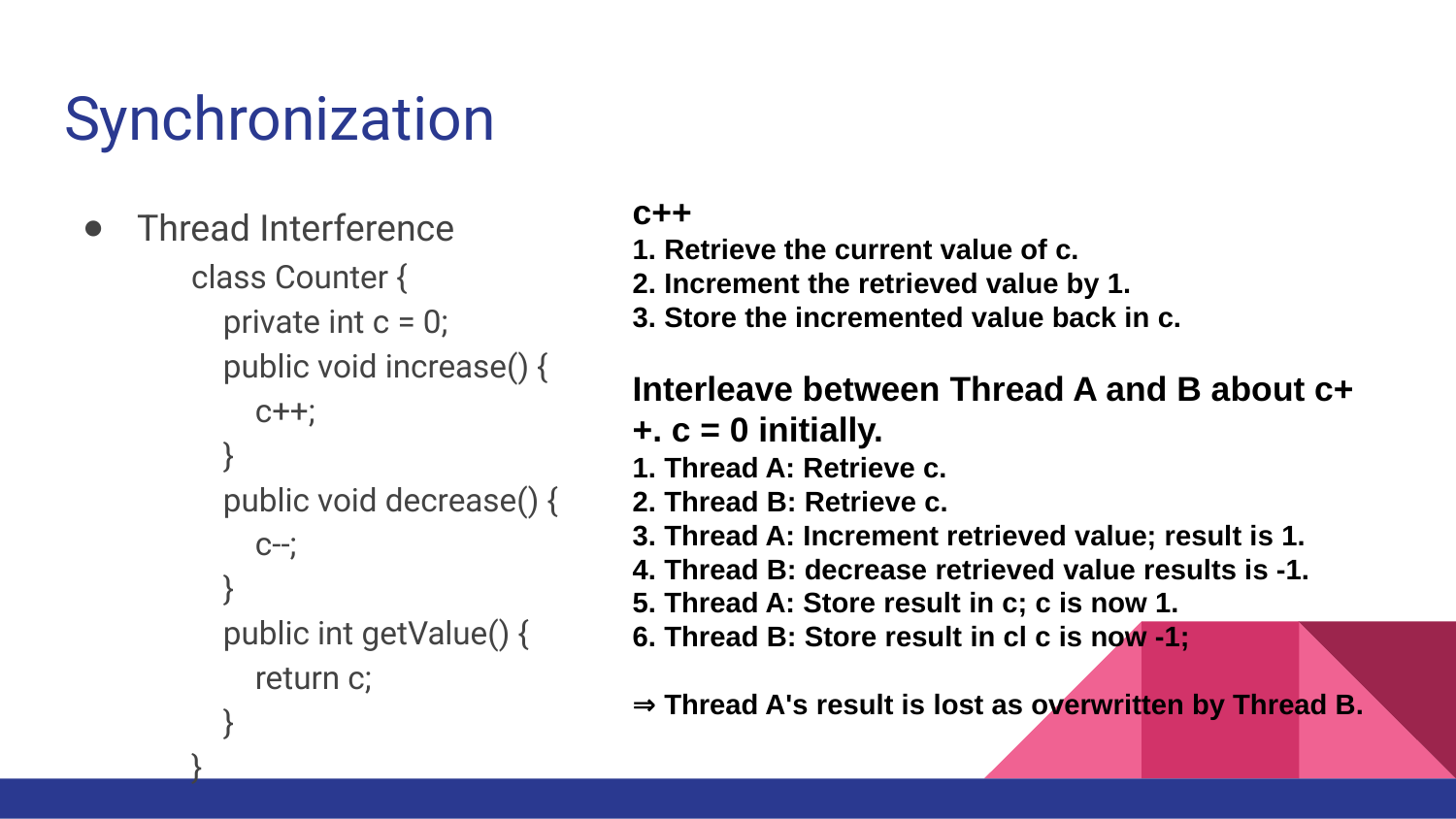

# Synchronization
c++
1. Retrieve the current value of c.
2. Increment the retrieved value by 1.
3. Store the incremented value back in c.

Interleave between Thread A and B about c++. c = 0 initially.
1. Thread A: Retrieve c.
2. Thread B: Retrieve c.
3. Thread A: Increment retrieved value; result is 1.
4. Thread B: decrease retrieved value results is -1.
5. Thread A: Store result in c; c is now 1.
6. Thread B: Store result in cl c is now -1;

⇒ Thread A's result is lost as overwritten by Thread B.

Thread Interference
class Counter {
    private int c = 0;
    public void increase() {
        c++;
    }
    public void decrease() {
        c--;
    }
    public int getValue() {
        return c;
    }
}